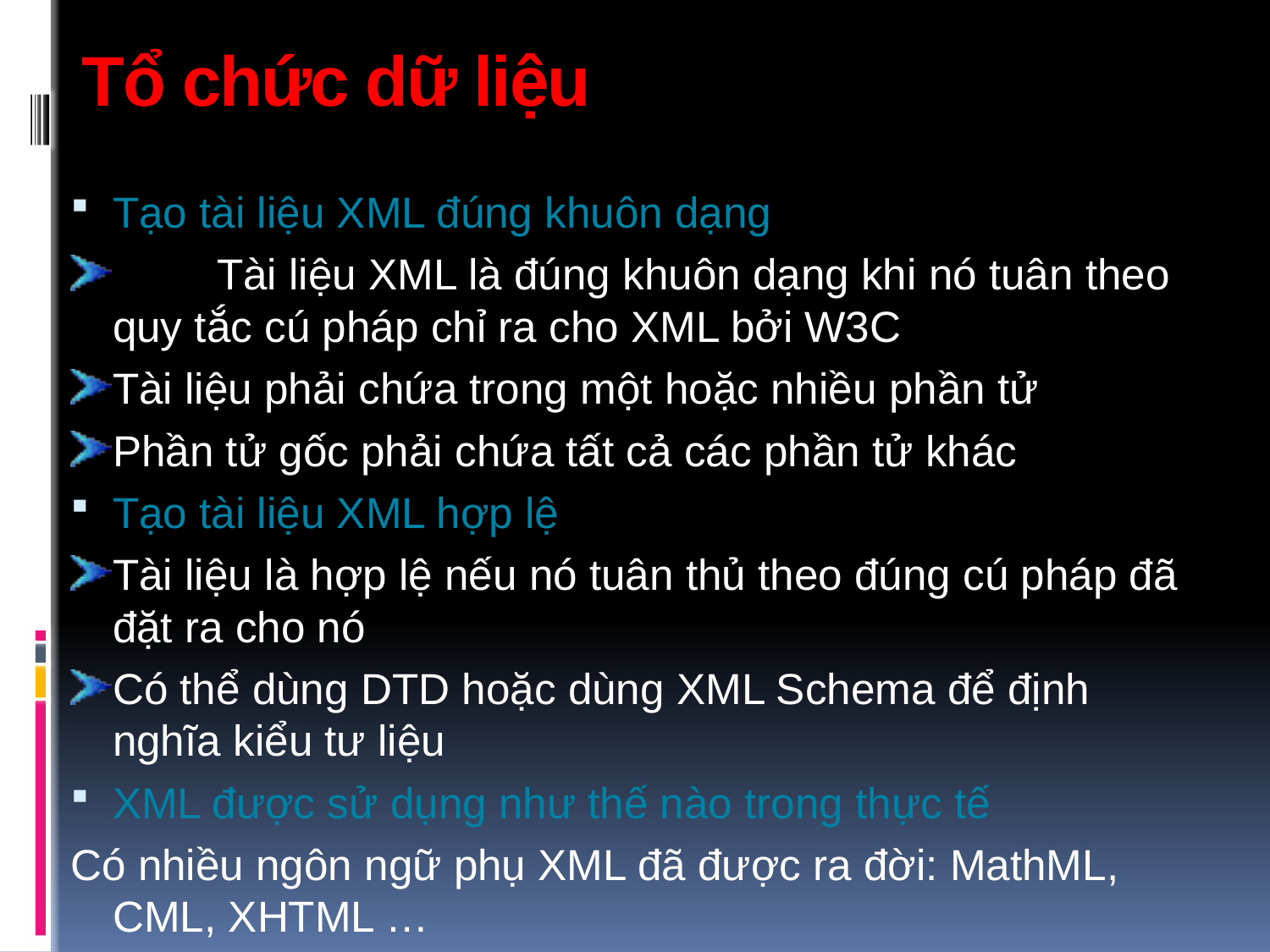

# Tổ chức dữ liệu
Tạo tài liệu XML đúng khuôn dạng
	Tài liệu XML là đúng khuôn dạng khi nó tuân theo quy tắc cú pháp chỉ ra cho XML bởi W3C
Tài liệu phải chứa trong một hoặc nhiều phần tử
Phần tử gốc phải chứa tất cả các phần tử khác
Tạo tài liệu XML hợp lệ
Tài liệu là hợp lệ nếu nó tuân thủ theo đúng cú pháp đã đặt ra cho nó
Có thể dùng DTD hoặc dùng XML Schema để định nghĩa kiểu tư liệu
XML được sử dụng như thế nào trong thực tế
Có nhiều ngôn ngữ phụ XML đã được ra đời: MathML, CML, XHTML …